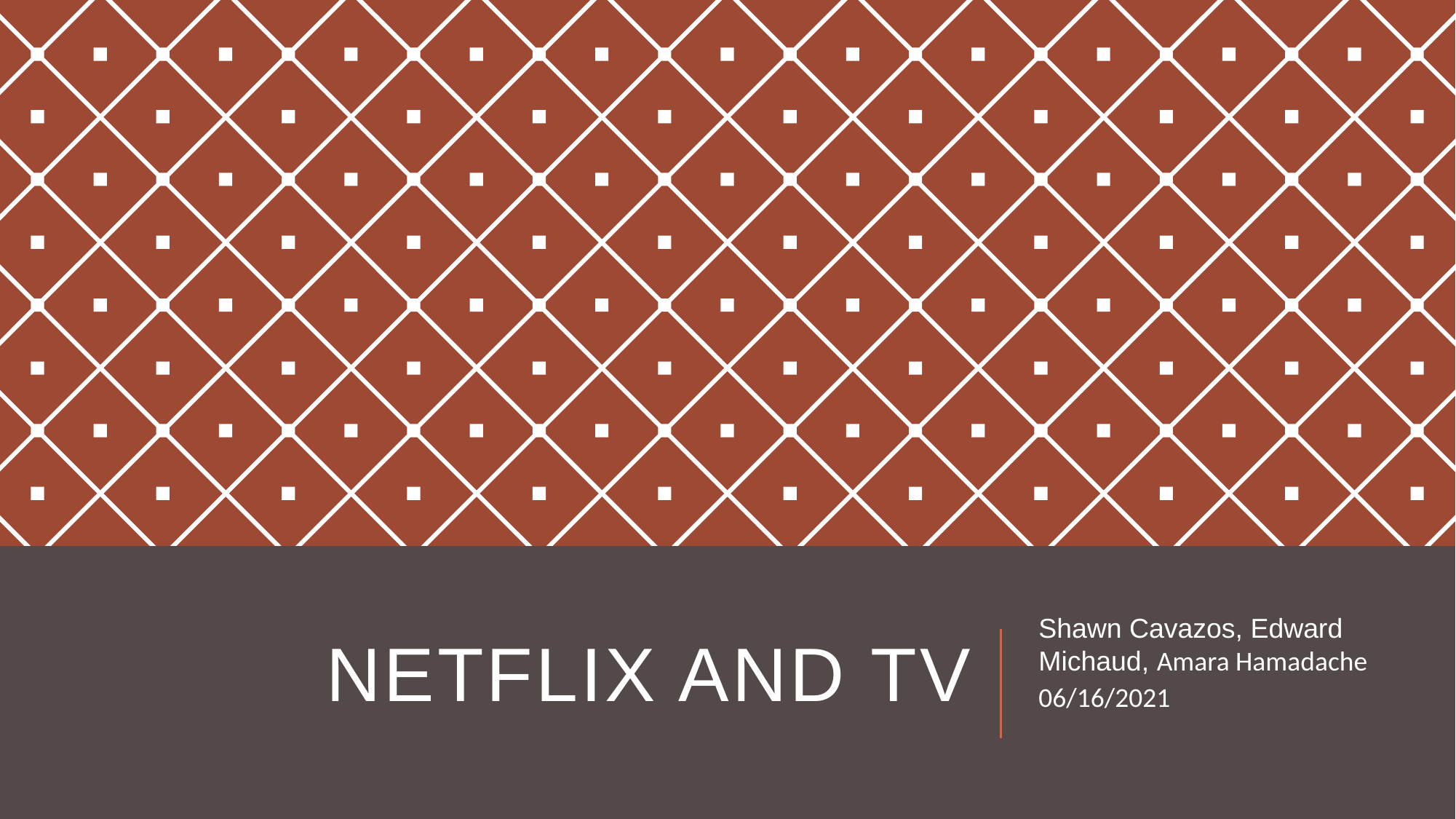

# Netflix and TV
Shawn Cavazos, Edward Michaud, Amara Hamadache
06/16/2021